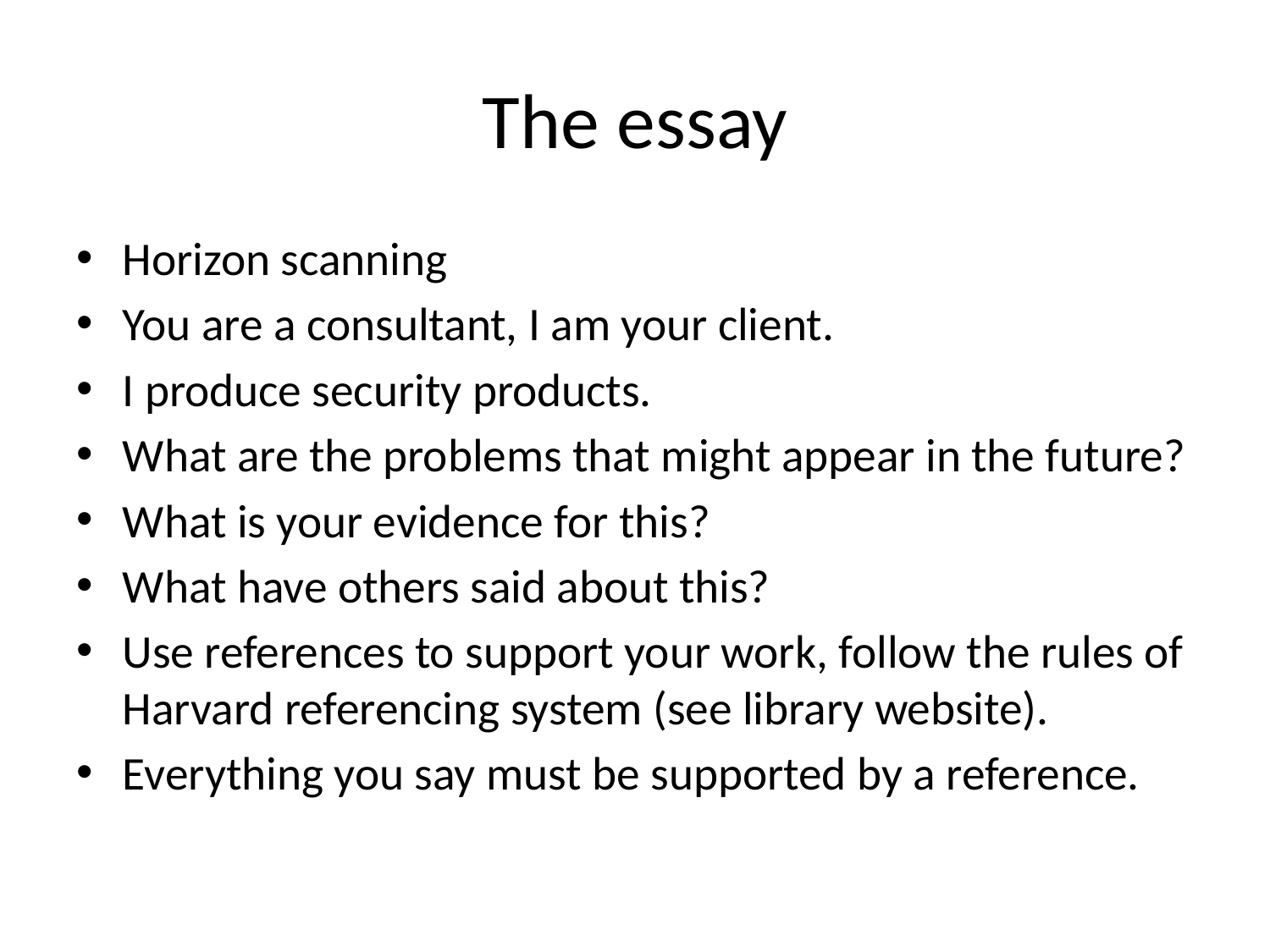

# The essay
Horizon scanning
You are a consultant, I am your client.
I produce security products.
What are the problems that might appear in the future?
What is your evidence for this?
What have others said about this?
Use references to support your work, follow the rules of Harvard referencing system (see library website).
Everything you say must be supported by a reference.